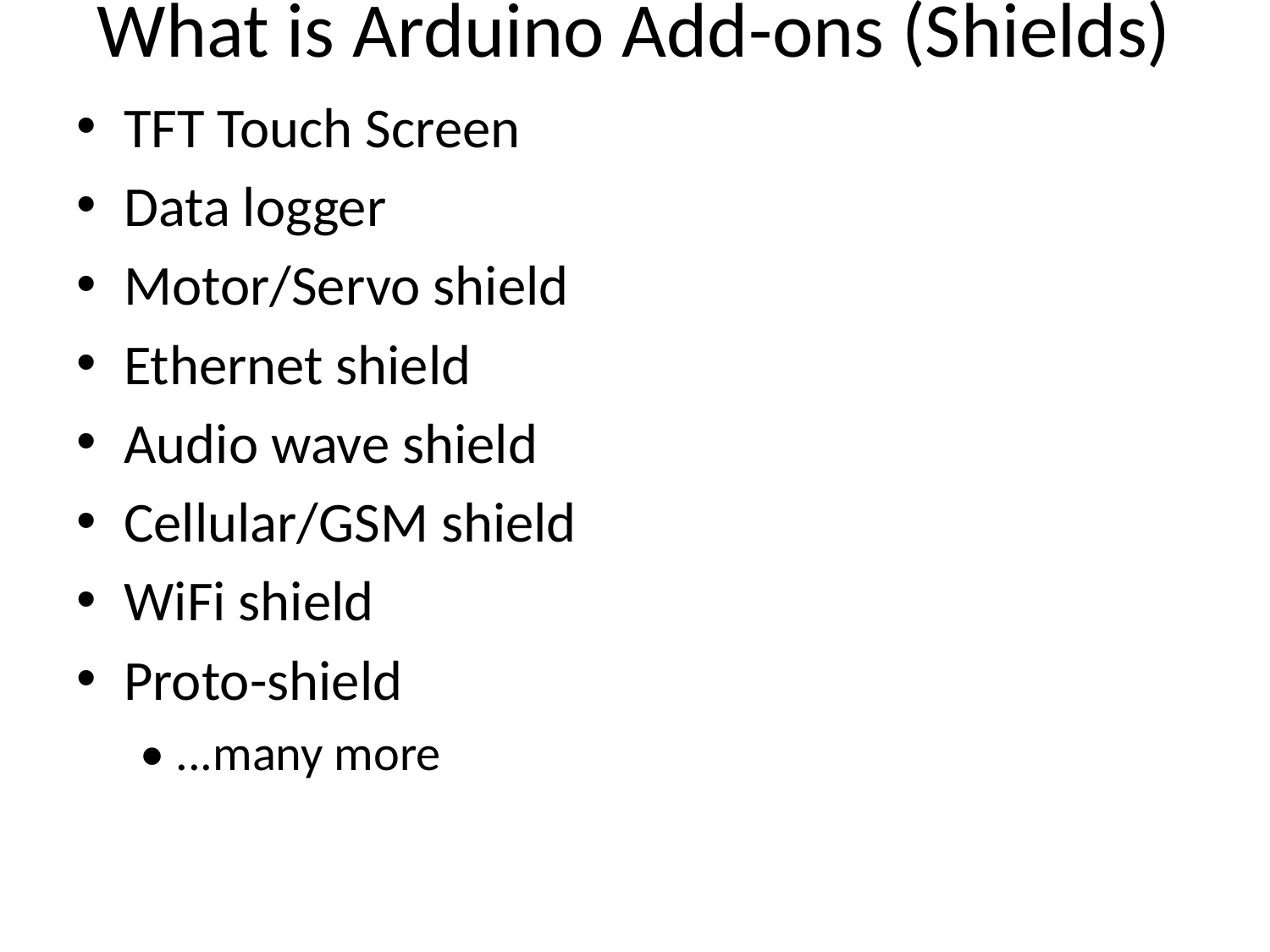

# What is Arduino Add-ons (Shields)
TFT Touch Screen
Data logger
Motor/Servo shield
Ethernet shield
Audio wave shield
Cellular/GSM shield
WiFi shield
Proto-shield
• ...many more